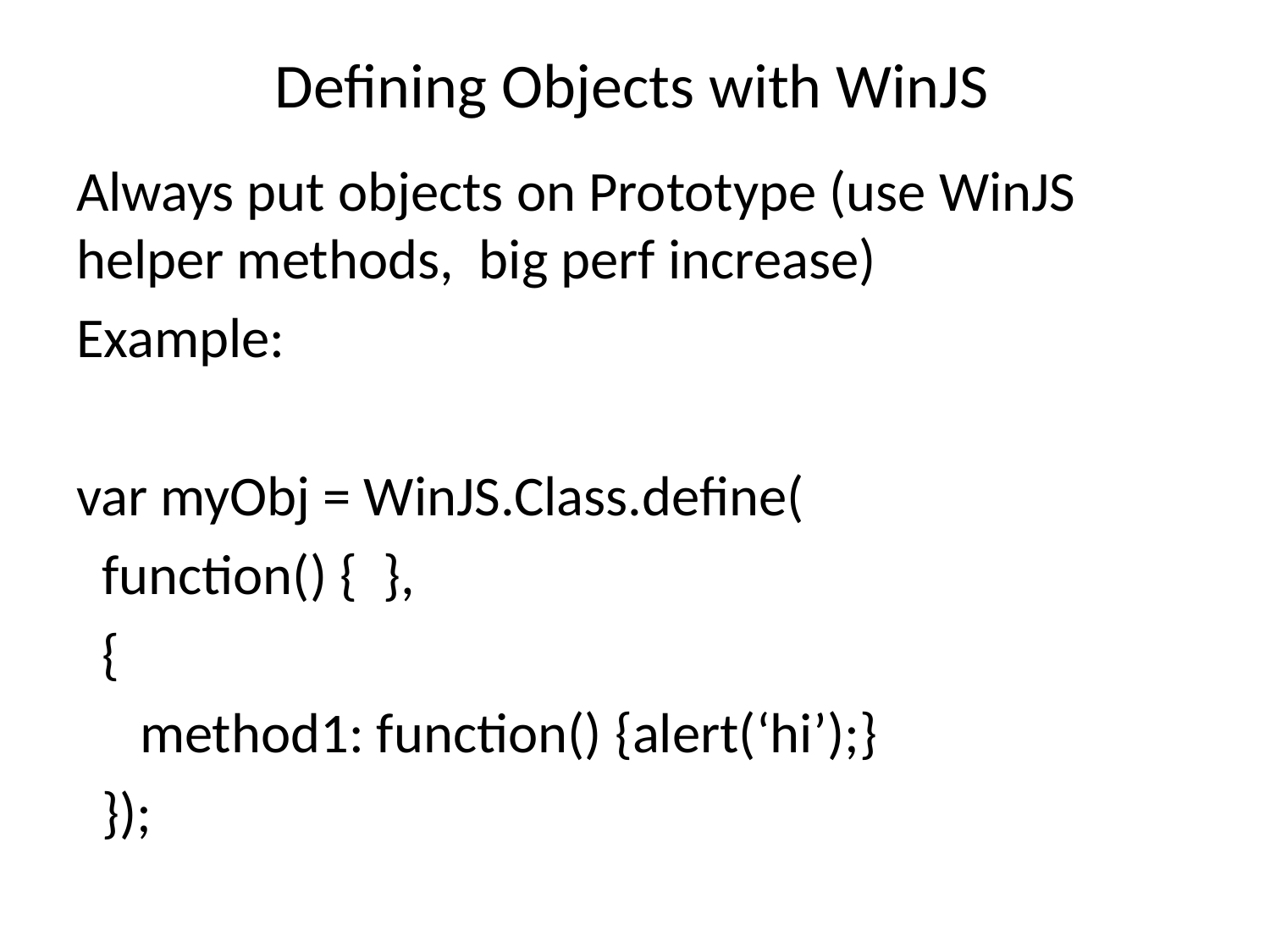

# Defining Objects with WinJS
Always put objects on Prototype (use WinJS helper methods,  big perf increase)
Example:

var myObj = WinJS.Class.define(
  function() {  },
  {
     method1: function() {alert(‘hi’);}
  });